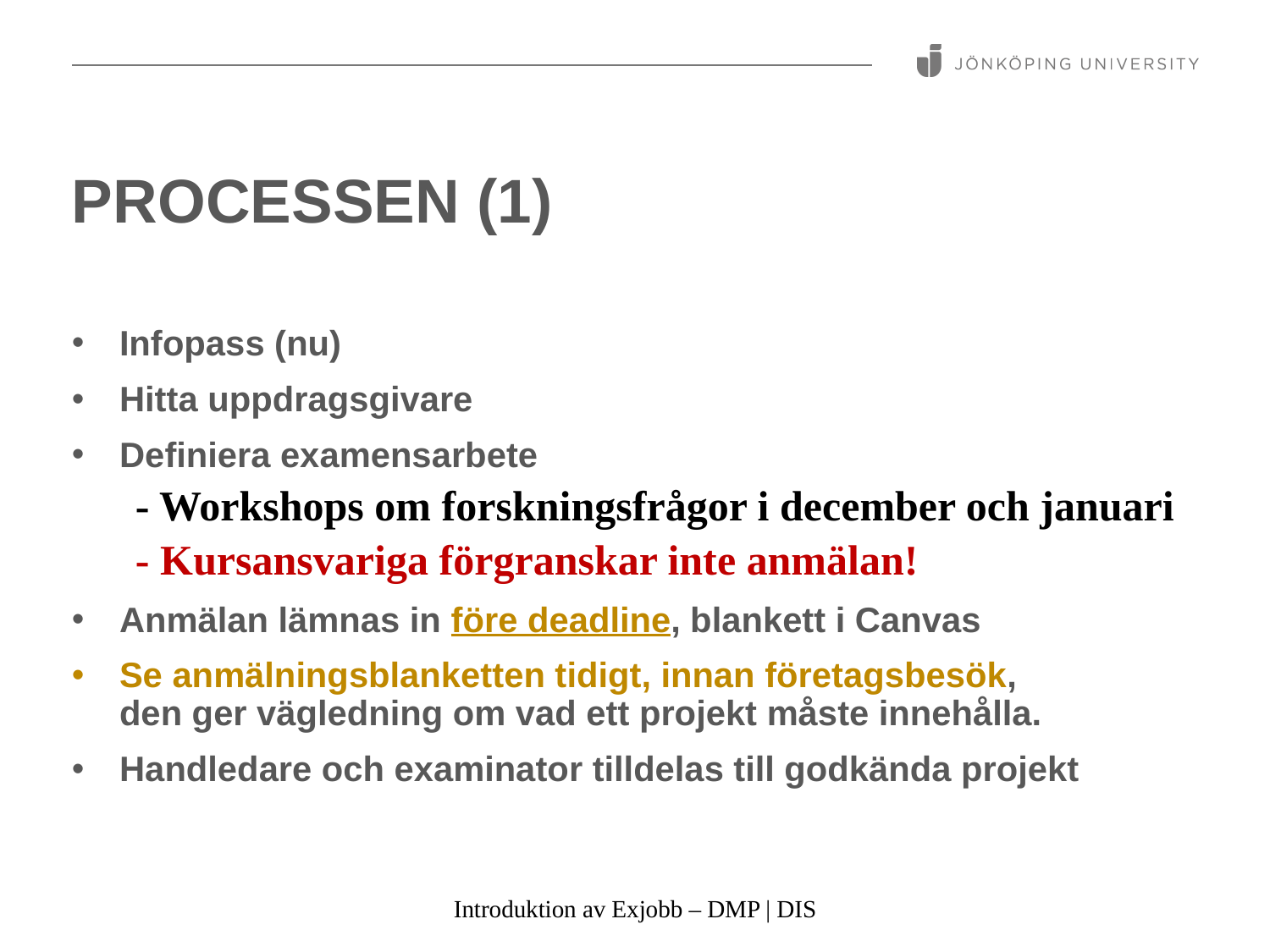

# Processen (1)
Infopass (nu)
Hitta uppdragsgivare
Definiera examensarbete
- Workshops om forskningsfrågor i december och januari
- Kursansvariga förgranskar inte anmälan!
Anmälan lämnas in före deadline, blankett i Canvas
Se anmälningsblanketten tidigt, innan företagsbesök,
den ger vägledning om vad ett projekt måste innehålla.
Handledare och examinator tilldelas till godkända projekt
Introduktion av Exjobb – DMP | DIS